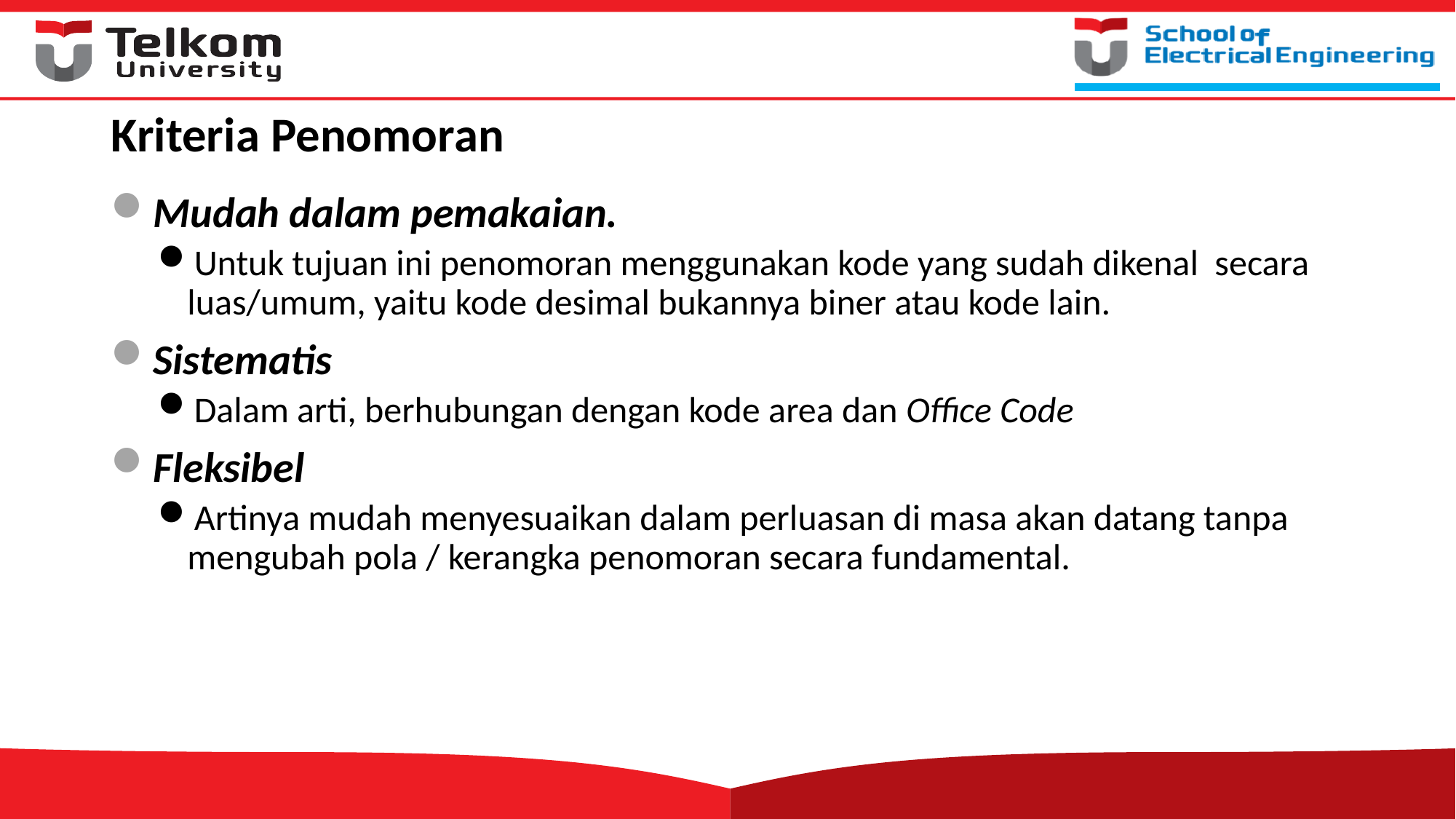

# Kriteria Penomoran
Mudah dalam pemakaian.
Untuk tujuan ini penomoran menggunakan kode yang sudah dikenal  secara luas/umum, yaitu kode desimal bukannya biner atau kode lain.
Sistematis
Dalam arti, berhubungan dengan kode area dan Office Code
Fleksibel
Artinya mudah menyesuaikan dalam perluasan di masa akan datang tanpa mengubah pola / kerangka penomoran secara fundamental.